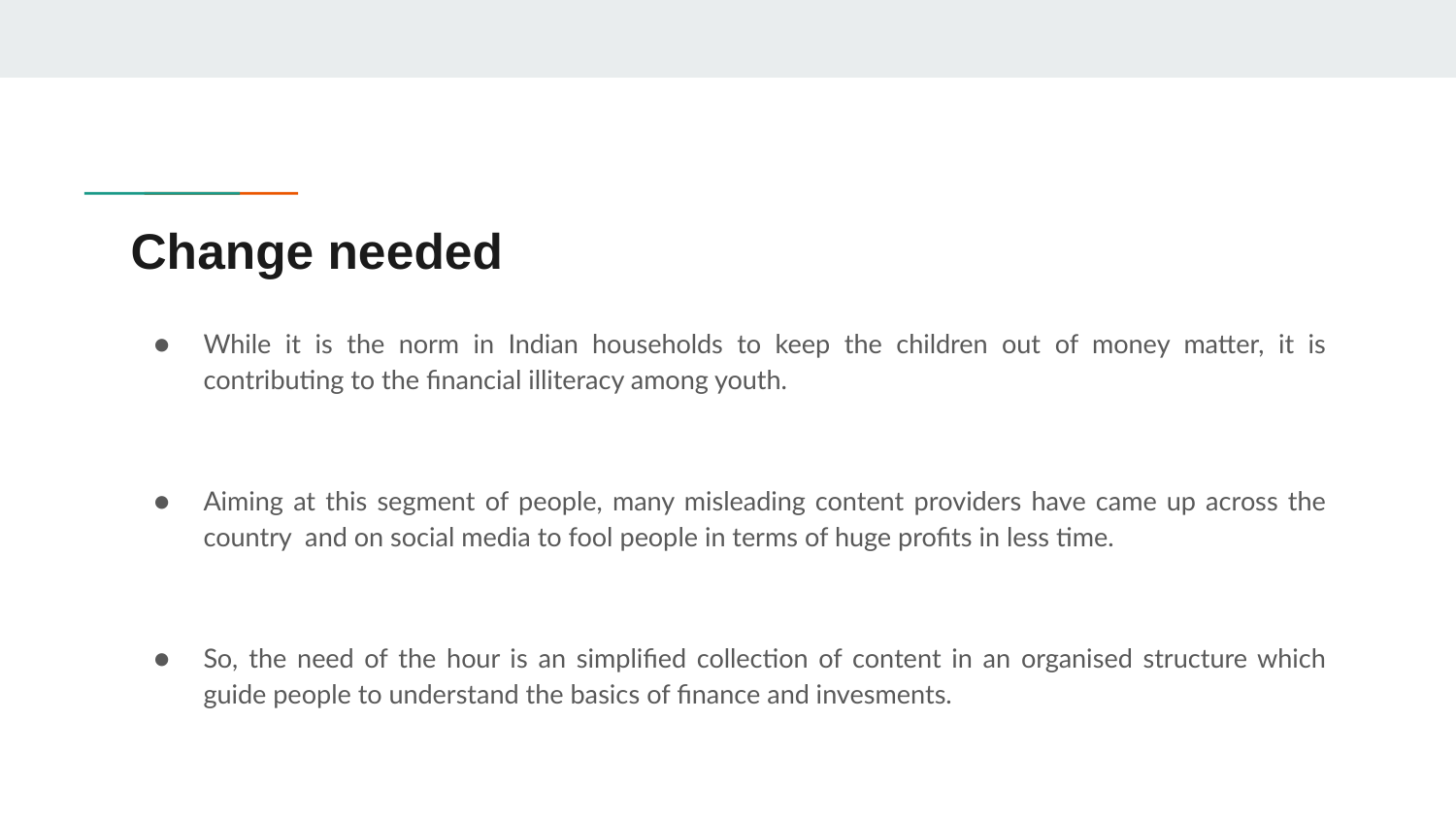

# Change needed
While it is the norm in Indian households to keep the children out of money matter, it is contributing to the financial illiteracy among youth.

Aiming at this segment of people, many misleading content providers have came up across the country  and on social media to fool people in terms of huge profits in less time.

So, the need of the hour is an simplified collection of content in an organised structure which guide people to understand the basics of finance and invesments.